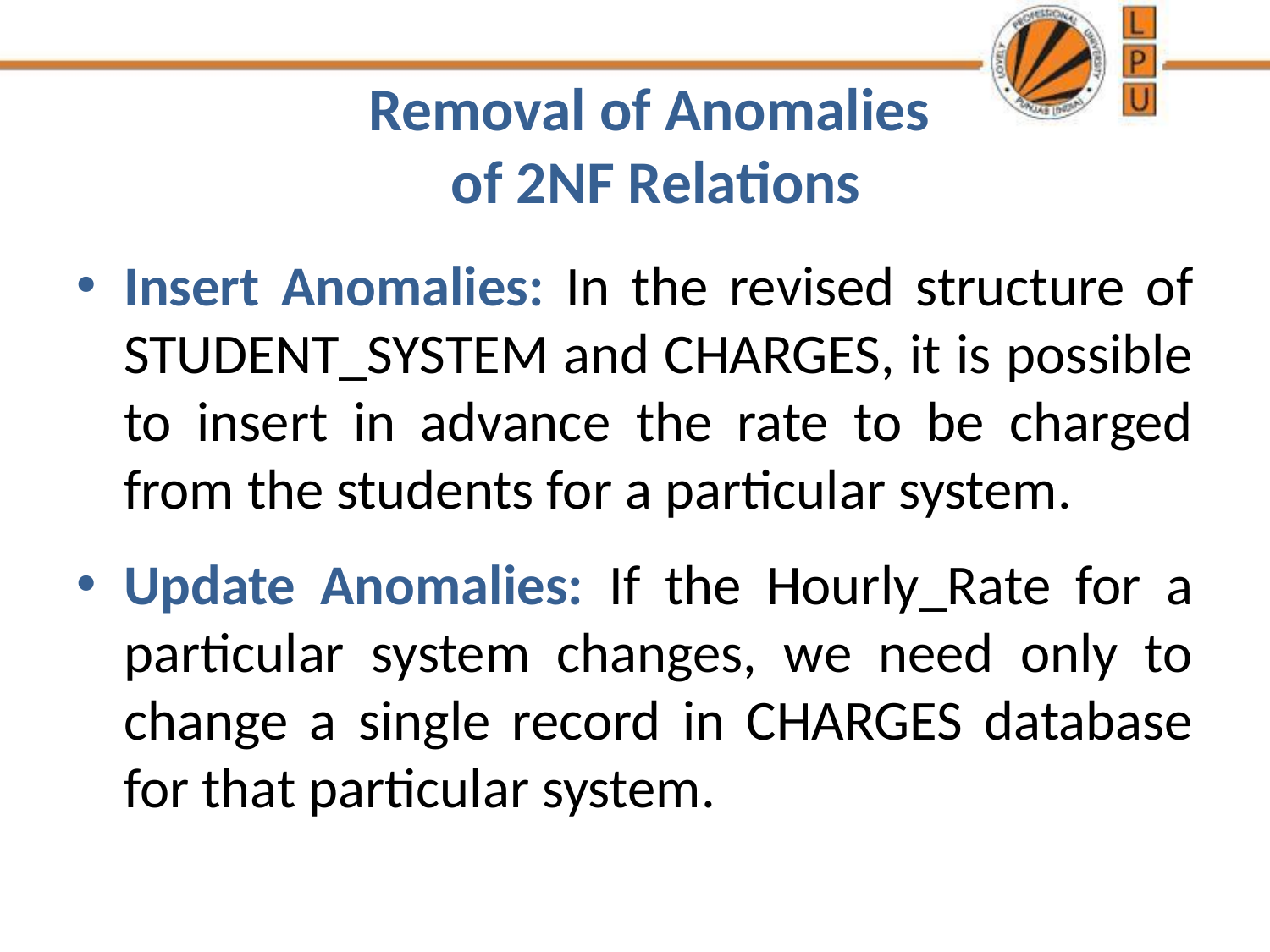

# Removal of Anomalies of 2NF Relations
Insert Anomalies: In the revised structure of STUDENT_SYSTEM and CHARGES, it is possible to insert in advance the rate to be charged from the students for a particular system.
Update Anomalies: If the Hourly_Rate for a particular system changes, we need only to change a single record in CHARGES database for that particular system.